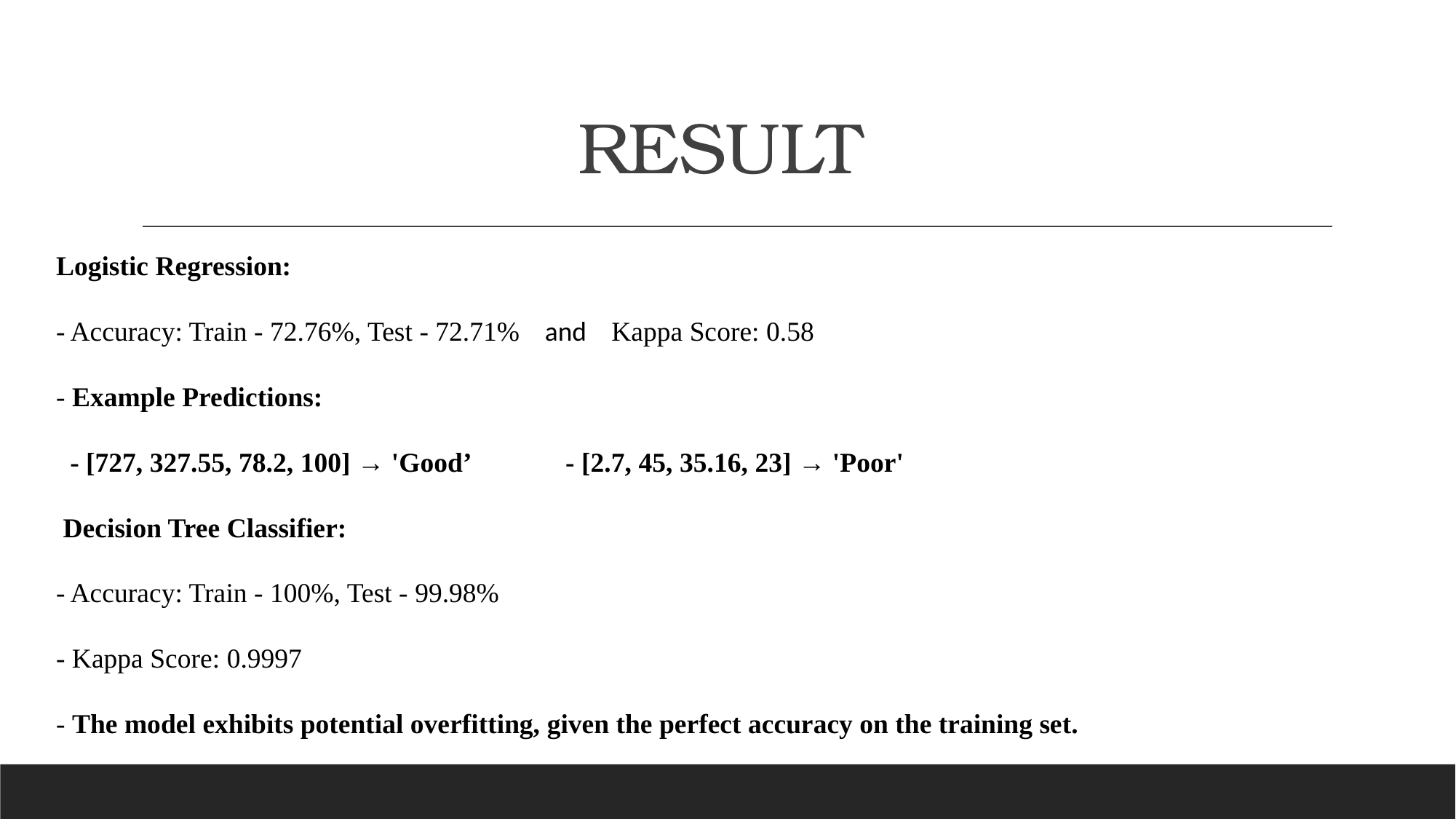

# RESULT
Logistic Regression:
- Accuracy: Train - 72.76%, Test - 72.71%    and    Kappa Score: 0.58
- Example Predictions:
  - [727, 327.55, 78.2, 100] → 'Good’               - [2.7, 45, 35.16, 23] → 'Poor'
 Decision Tree Classifier:
- Accuracy: Train - 100%, Test - 99.98%
- Kappa Score: 0.9997
- The model exhibits potential overfitting, given the perfect accuracy on the training set.